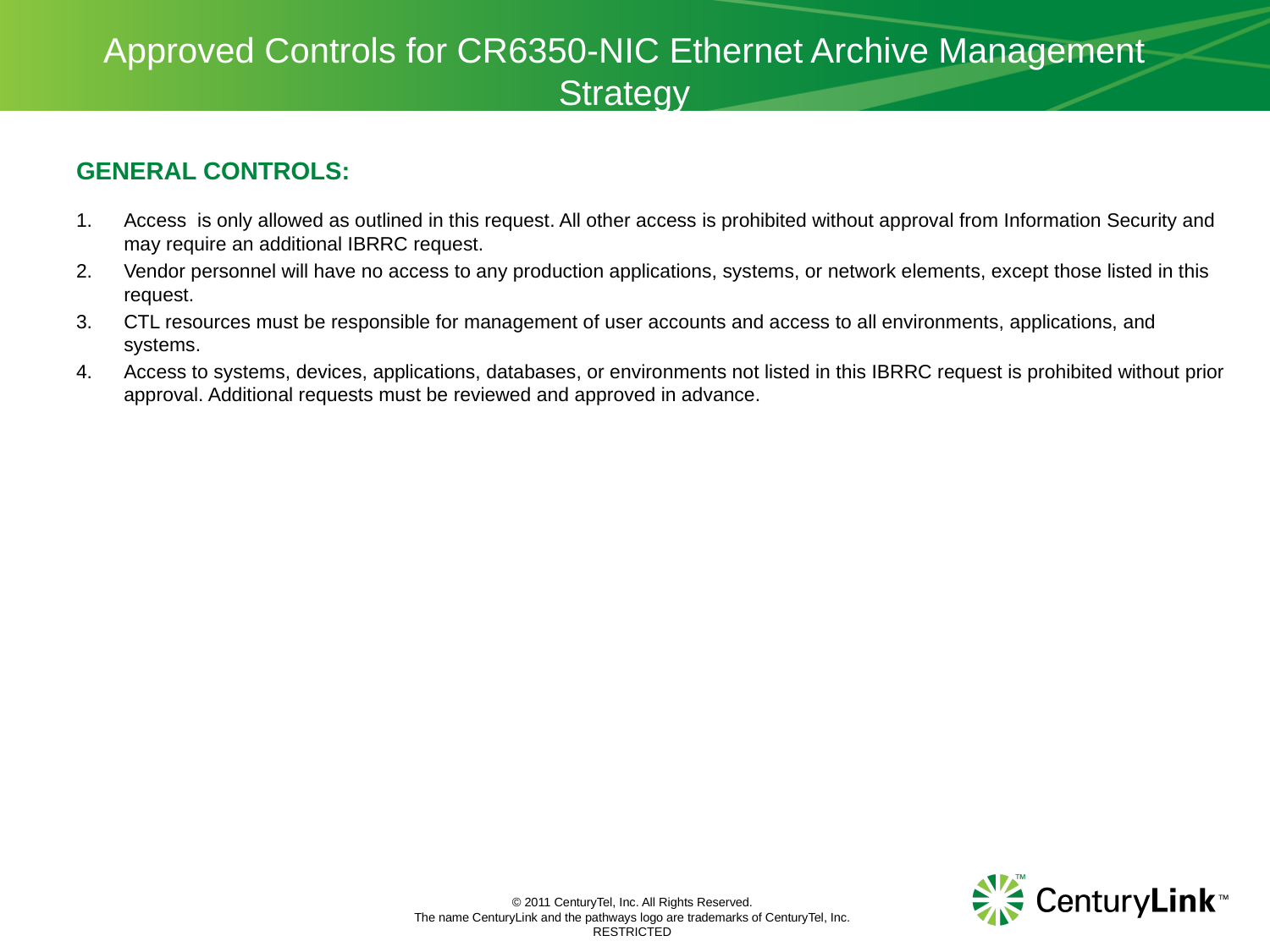

# Approved Controls for CR6350-NIC Ethernet Archive Management Strategy

GENERAL CONTROLS:

Access  is only allowed as outlined in this request. All other access is prohibited without approval from Information Security and may require an additional IBRRC request.
Vendor personnel will have no access to any production applications, systems, or network elements, except those listed in this request.
CTL resources must be responsible for management of user accounts and access to all environments, applications, and systems.
Access to systems, devices, applications, databases, or environments not listed in this IBRRC request is prohibited without prior approval. Additional requests must be reviewed and approved in advance.